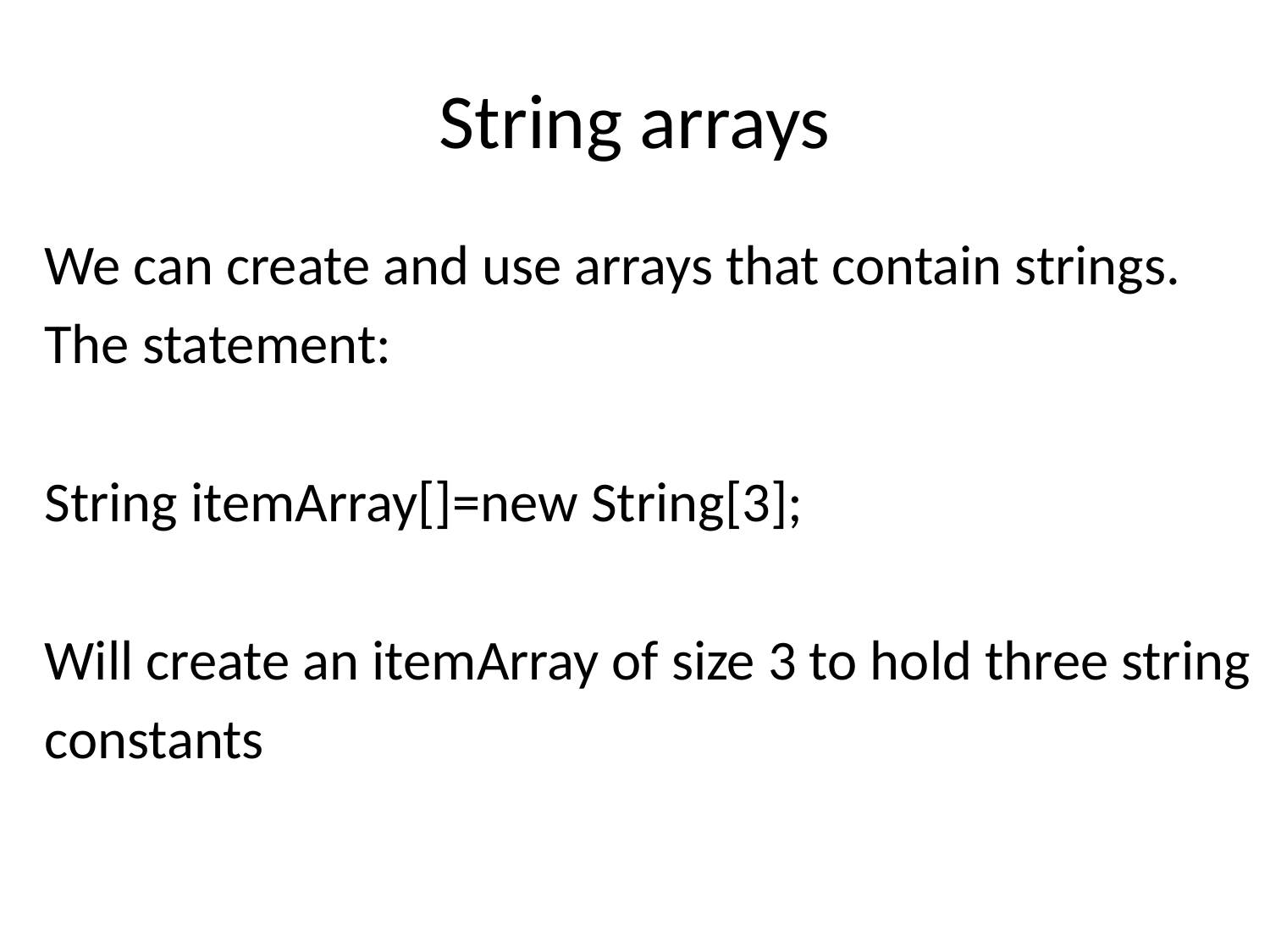

# String arrays
We can create and use arrays that contain strings.
The statement:

String itemArray[]=new String[3];

Will create an itemArray of size 3 to hold three string
constants